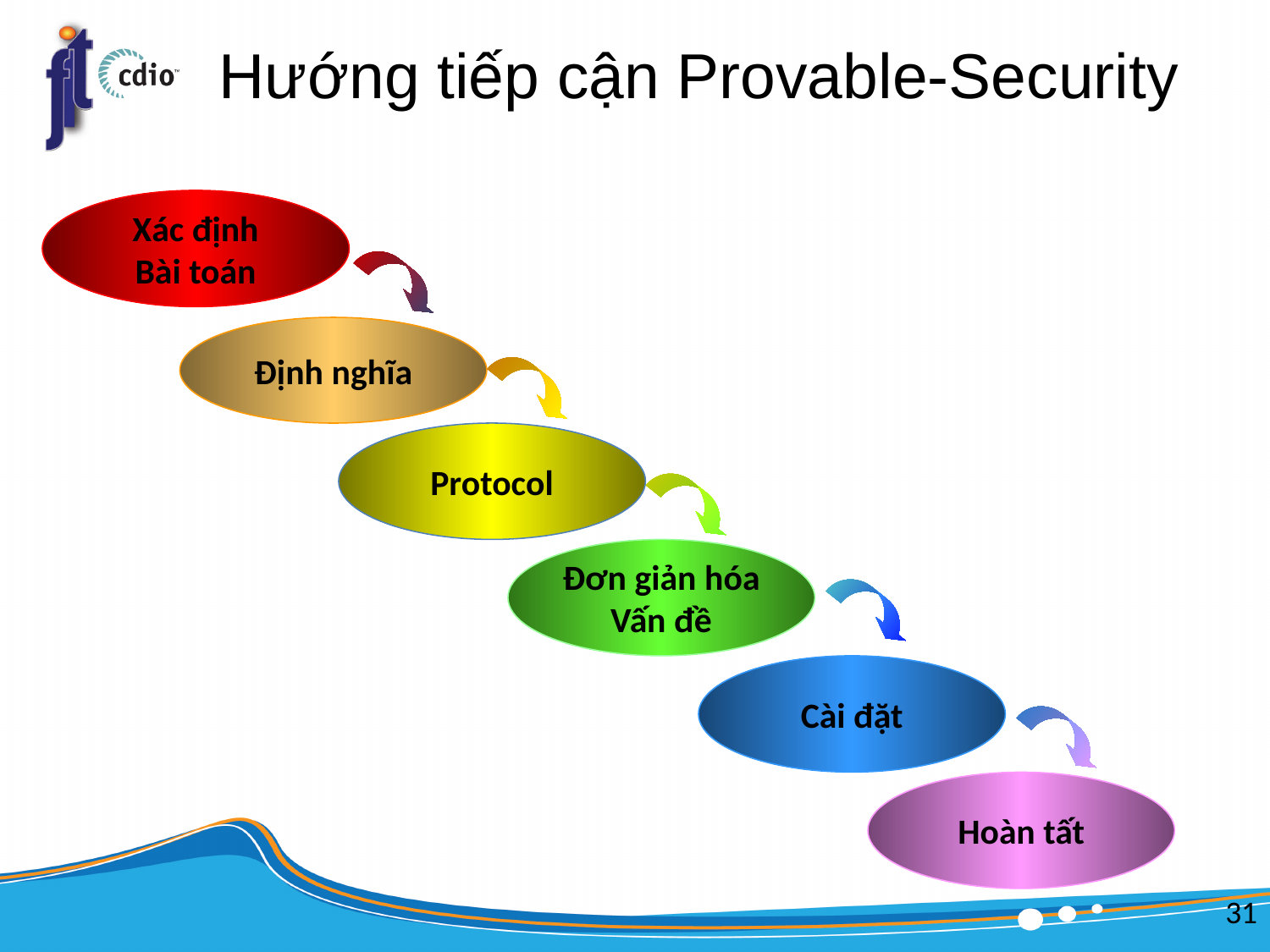

# Hướng tiếp cận Provable-Security
Xác định
Bài toán

Định nghĩa

Protocol

Đơn giản hóa
Vấn đề

Cài đặt

Hoàn tất
31